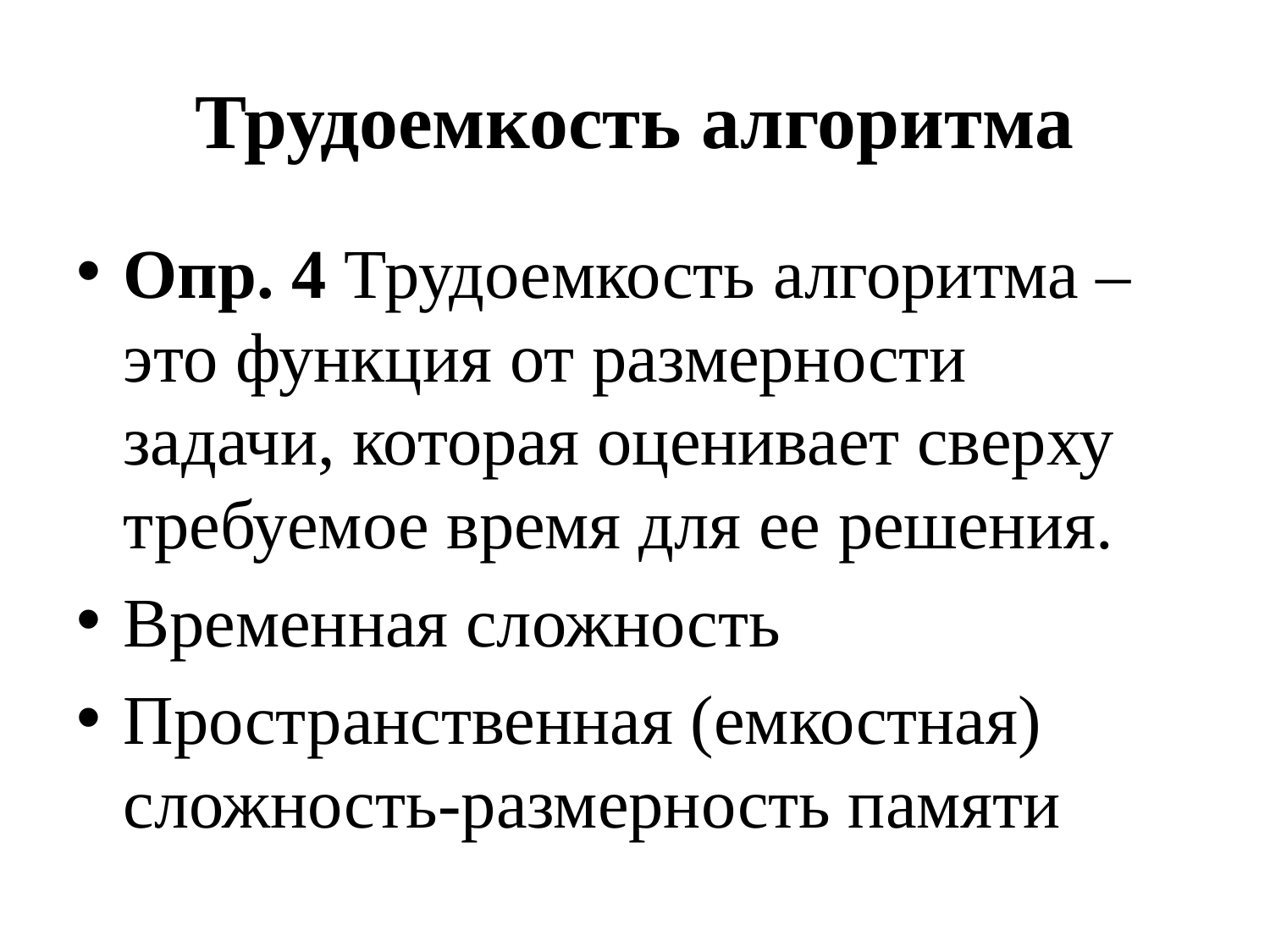

# Трудоемкость алгоритма
Опр. 4 Трудоемкость алгоритма – это функция от размерности задачи, которая оценивает сверху  требуемое время для ее решения.
Временная сложность
Пространственная (емкостная) сложность-размерность памяти